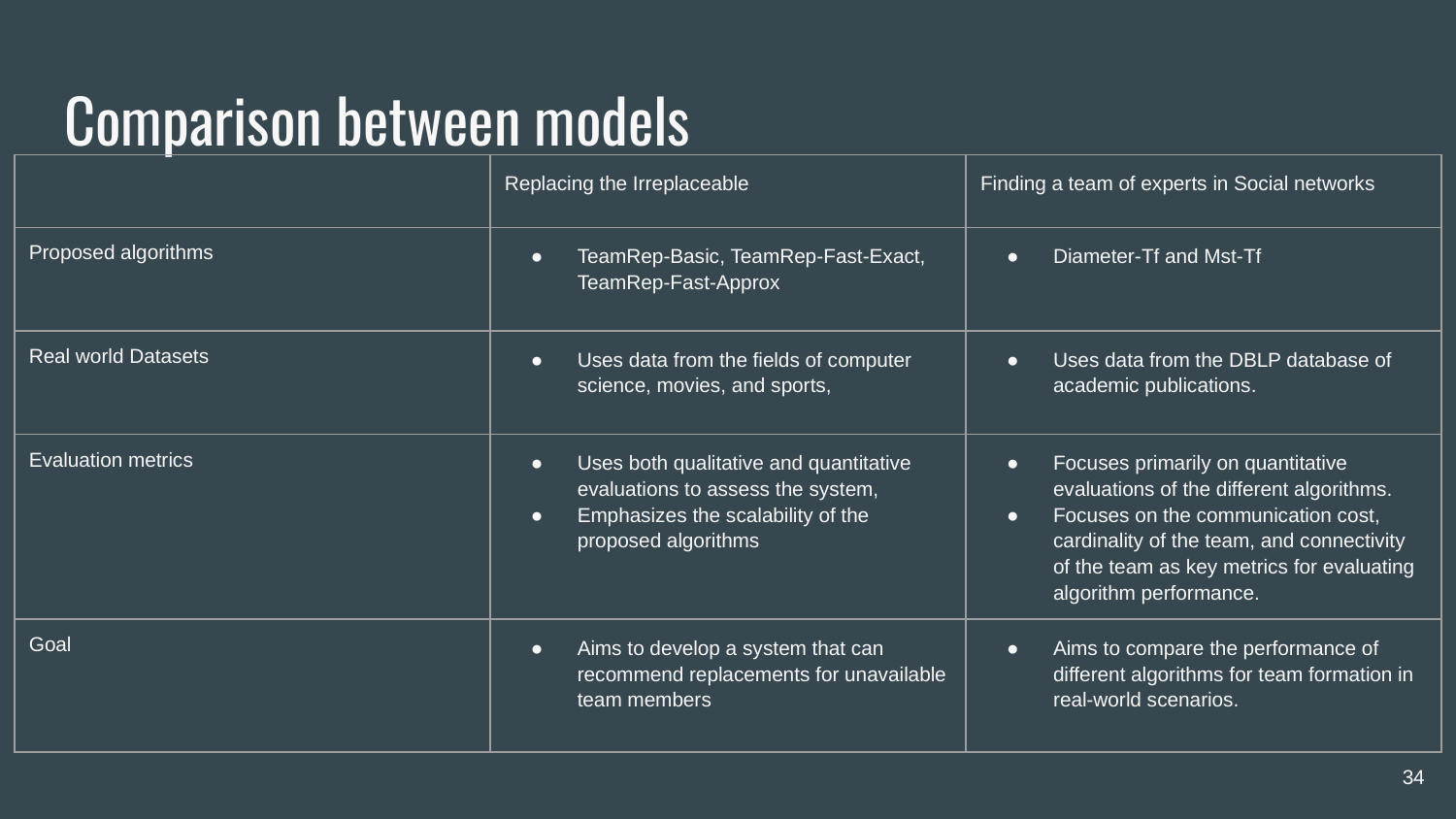

# Comparison between models
|  | Replacing the Irreplaceable | Finding a team of experts in Social networks |
| --- | --- | --- |
| Proposed algorithms | TeamRep-Basic, TeamRep-Fast-Exact, TeamRep-Fast-Approx | Diameter-Tf and Mst-Tf |
| Real world Datasets | Uses data from the fields of computer science, movies, and sports, | Uses data from the DBLP database of academic publications. |
| Evaluation metrics | Uses both qualitative and quantitative evaluations to assess the system, Emphasizes the scalability of the proposed algorithms | Focuses primarily on quantitative evaluations of the different algorithms. Focuses on the communication cost, cardinality of the team, and connectivity of the team as key metrics for evaluating algorithm performance. |
| Goal | Aims to develop a system that can recommend replacements for unavailable team members | Aims to compare the performance of different algorithms for team formation in real-world scenarios. |

34